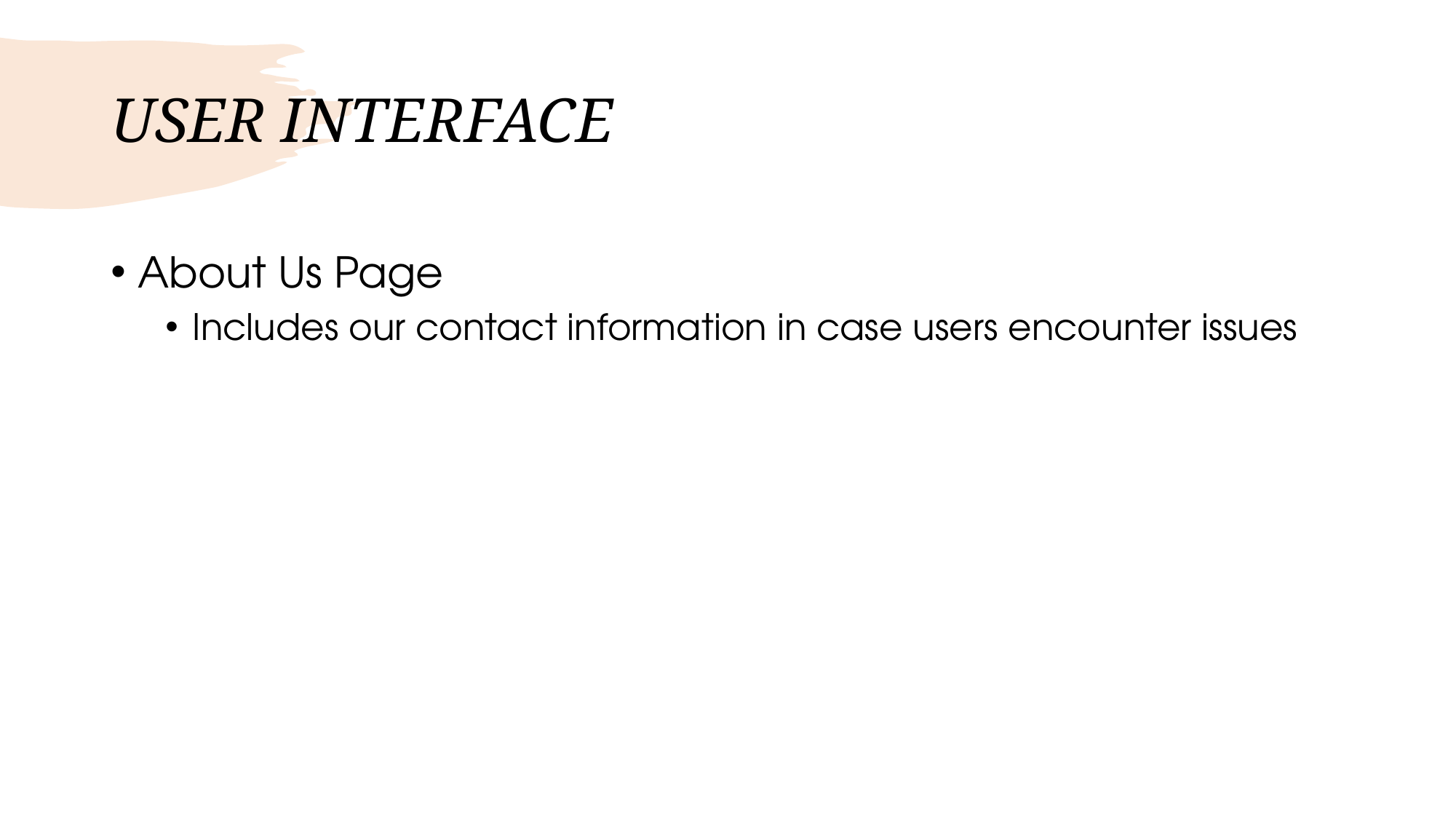

# USER INTERFACE
About Us Page
Includes our contact information in case users encounter issues